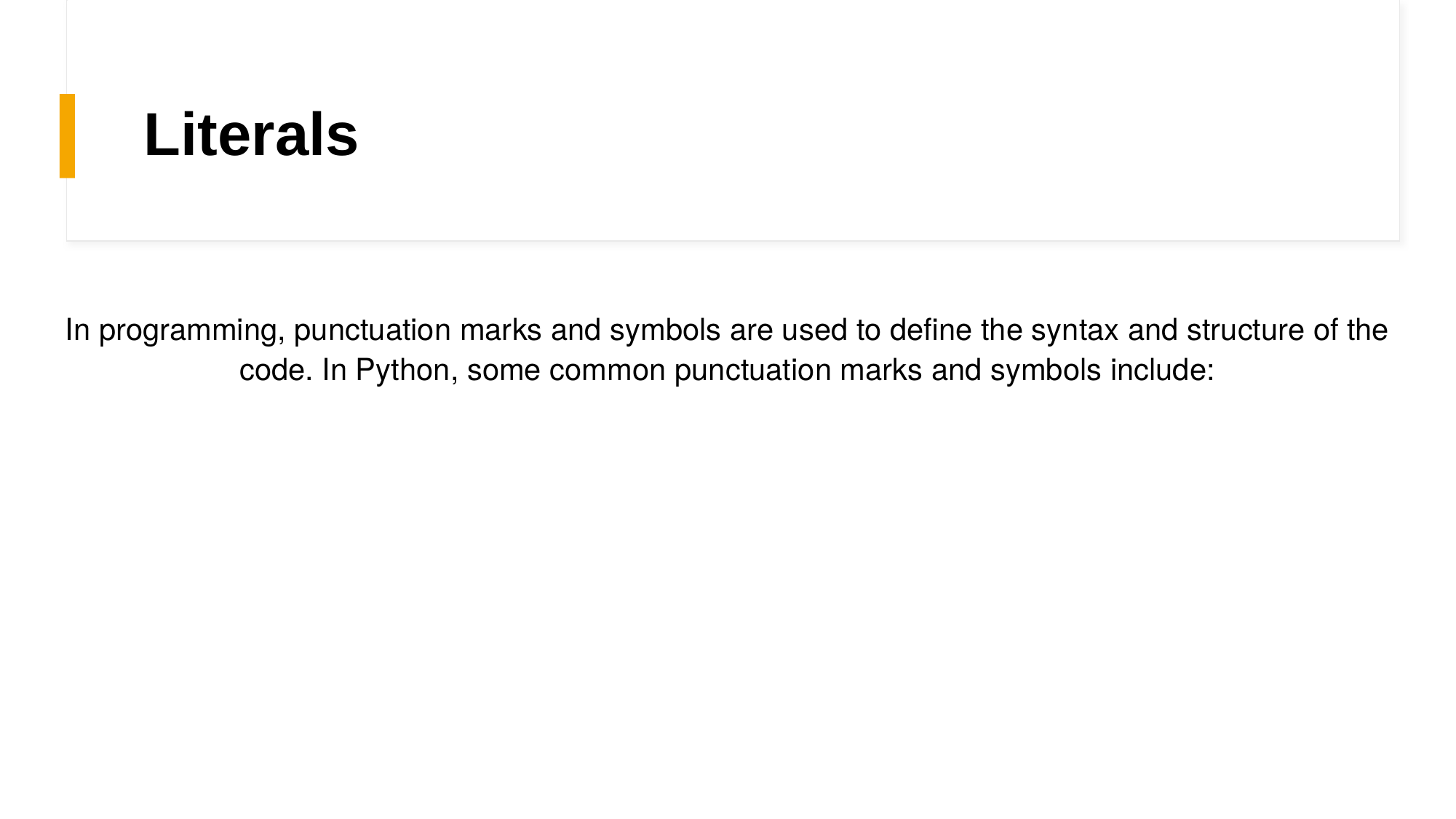

# Literals
In programming, punctuation marks and symbols are used to define the syntax and structure of the code. In Python, some common punctuation marks and symbols include: